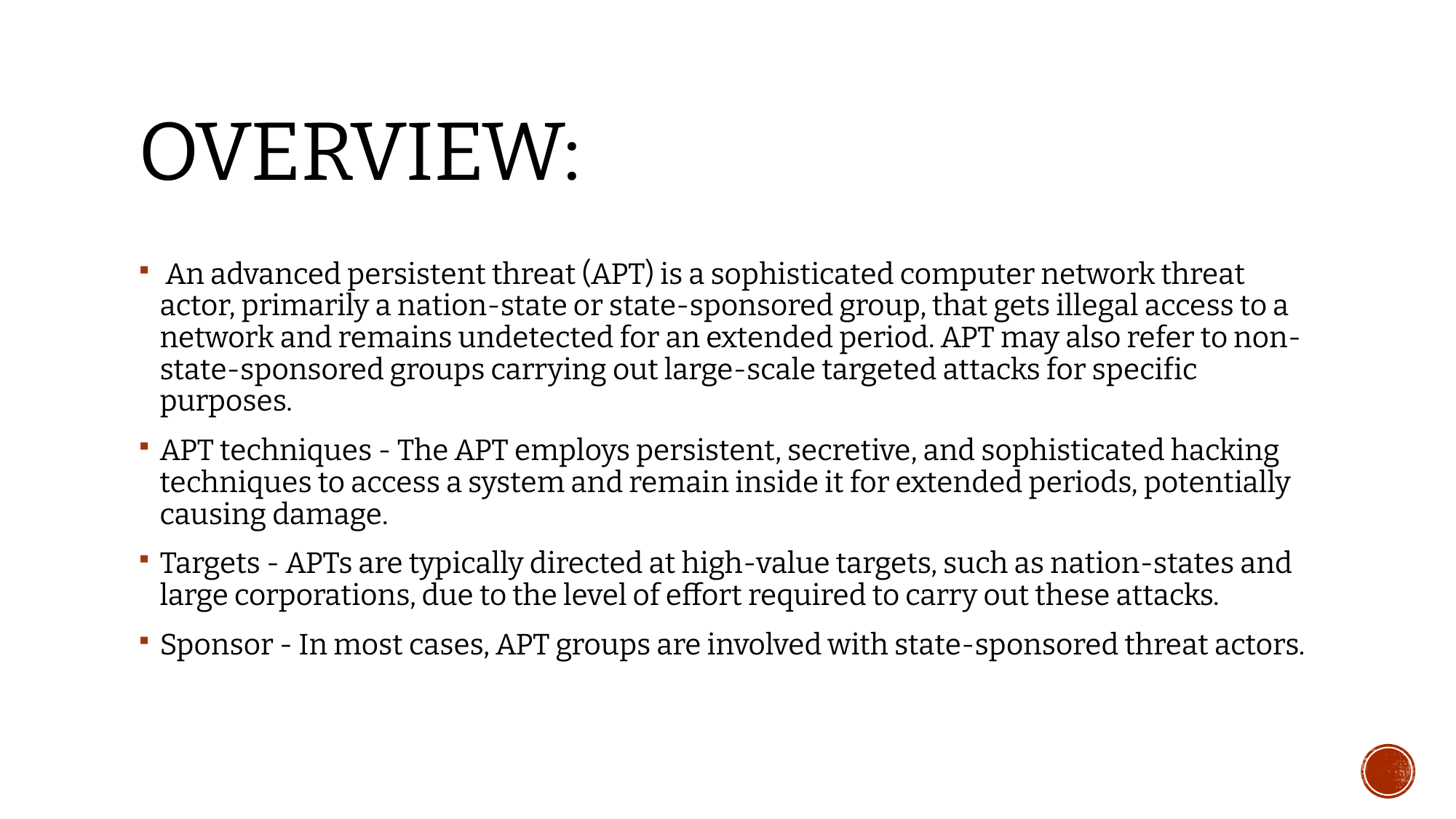

# Overview:
 An advanced persistent threat (APT) is a sophisticated computer network threat actor, primarily a nation-state or state-sponsored group, that gets illegal access to a network and remains undetected for an extended period. APT may also refer to non-state-sponsored groups carrying out large-scale targeted attacks for specific purposes.
APT techniques - The APT employs persistent, secretive, and sophisticated hacking techniques to access a system and remain inside it for extended periods, potentially causing damage.
Targets - APTs are typically directed at high-value targets, such as nation-states and large corporations, due to the level of effort required to carry out these attacks.
Sponsor - In most cases, APT groups are involved with state-sponsored threat actors.